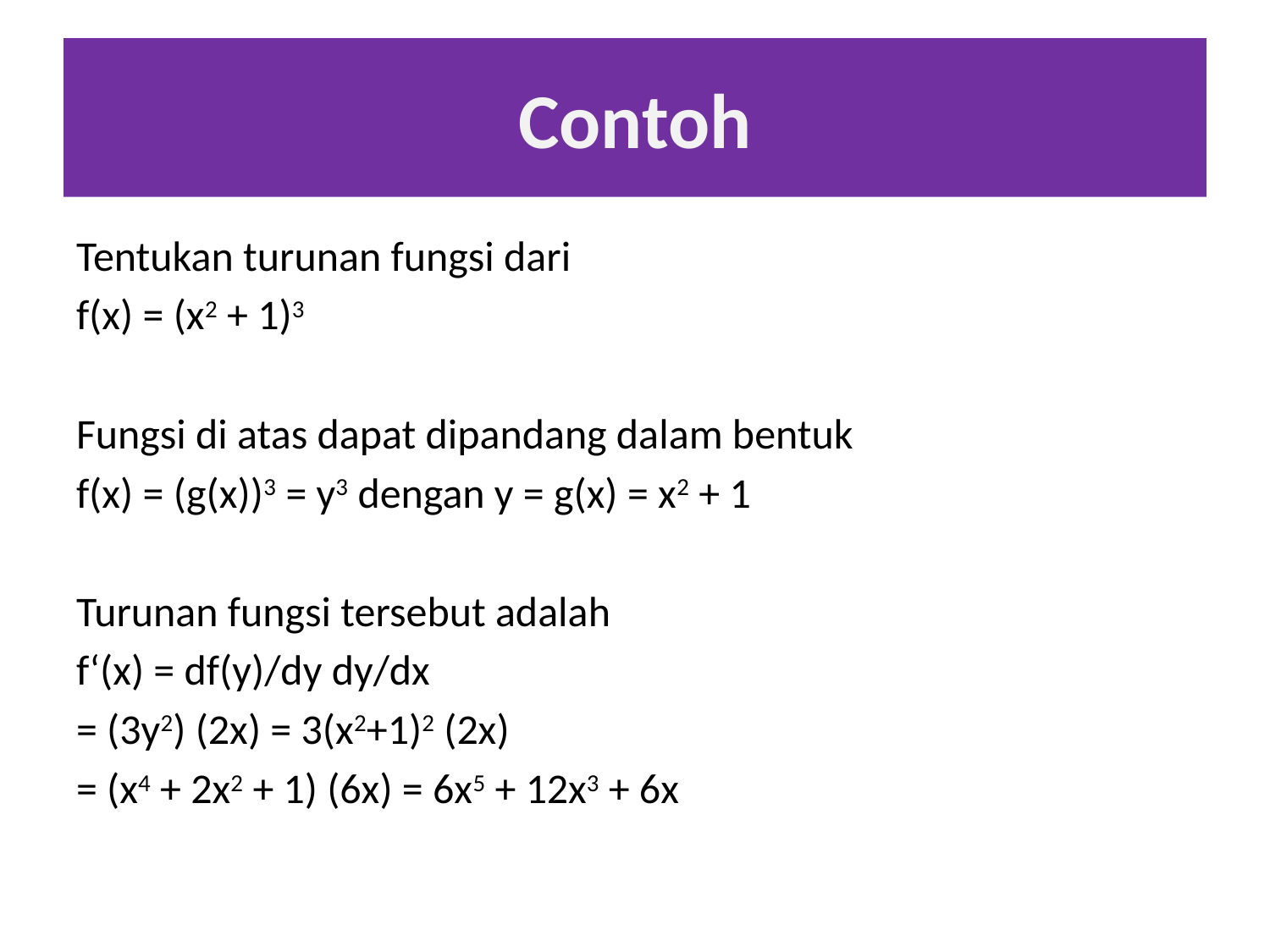

# Contoh
Tentukan turunan fungsi dari
f(x) = (x2 + 1)3

Fungsi di atas dapat dipandang dalam bentuk
f(x) = (g(x))3 = y3 dengan y = g(x) = x2 + 1

Turunan fungsi tersebut adalah
f‘(x) = df(y)/dy dy/dx
= (3y2) (2x) = 3(x2+1)2 (2x)
= (x4 + 2x2 + 1) (6x) = 6x5 + 12x3 + 6x